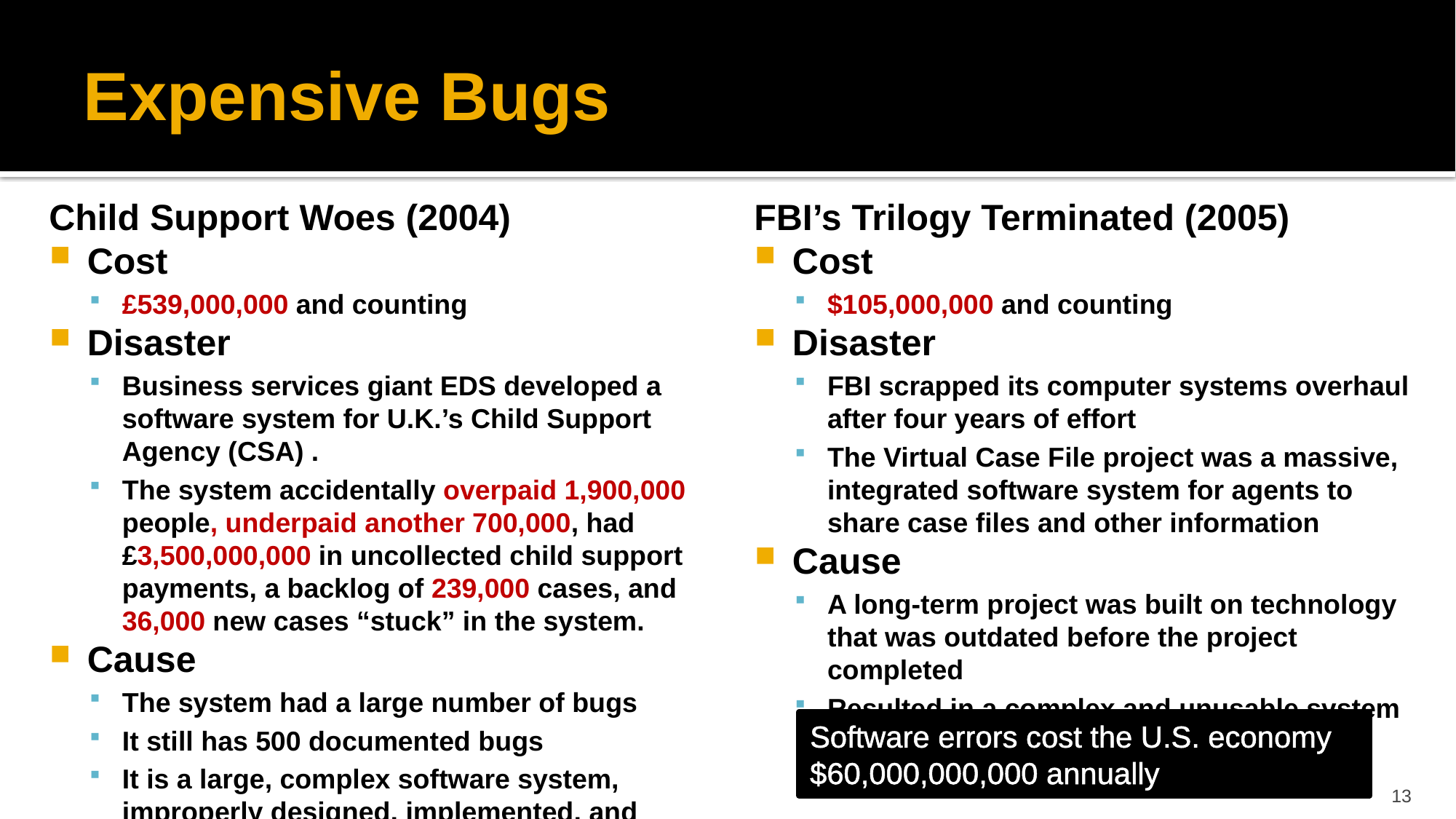

# Expensive Bugs
Child Support Woes (2004)
Cost
£539,000,000 and counting
Disaster
Business services giant EDS developed a software system for U.K.’s Child Support Agency (CSA) .
The system accidentally overpaid 1,900,000 people, underpaid another 700,000, had £3,500,000,000 in uncollected child support payments, a backlog of 239,000 cases, and 36,000 new cases “stuck” in the system.
Cause
The system had a large number of bugs
It still has 500 documented bugs
It is a large, complex software system, improperly designed, implemented, and tested
FBI’s Trilogy Terminated (2005)
Cost
$105,000,000 and counting
Disaster
FBI scrapped its computer systems overhaul after four years of effort
The Virtual Case File project was a massive, integrated software system for agents to share case files and other information
Cause
A long-term project was built on technology that was outdated before the project completed
Resulted in a complex and unusable system

Software errors cost the U.S. economy $60,000,000,000 annually
13